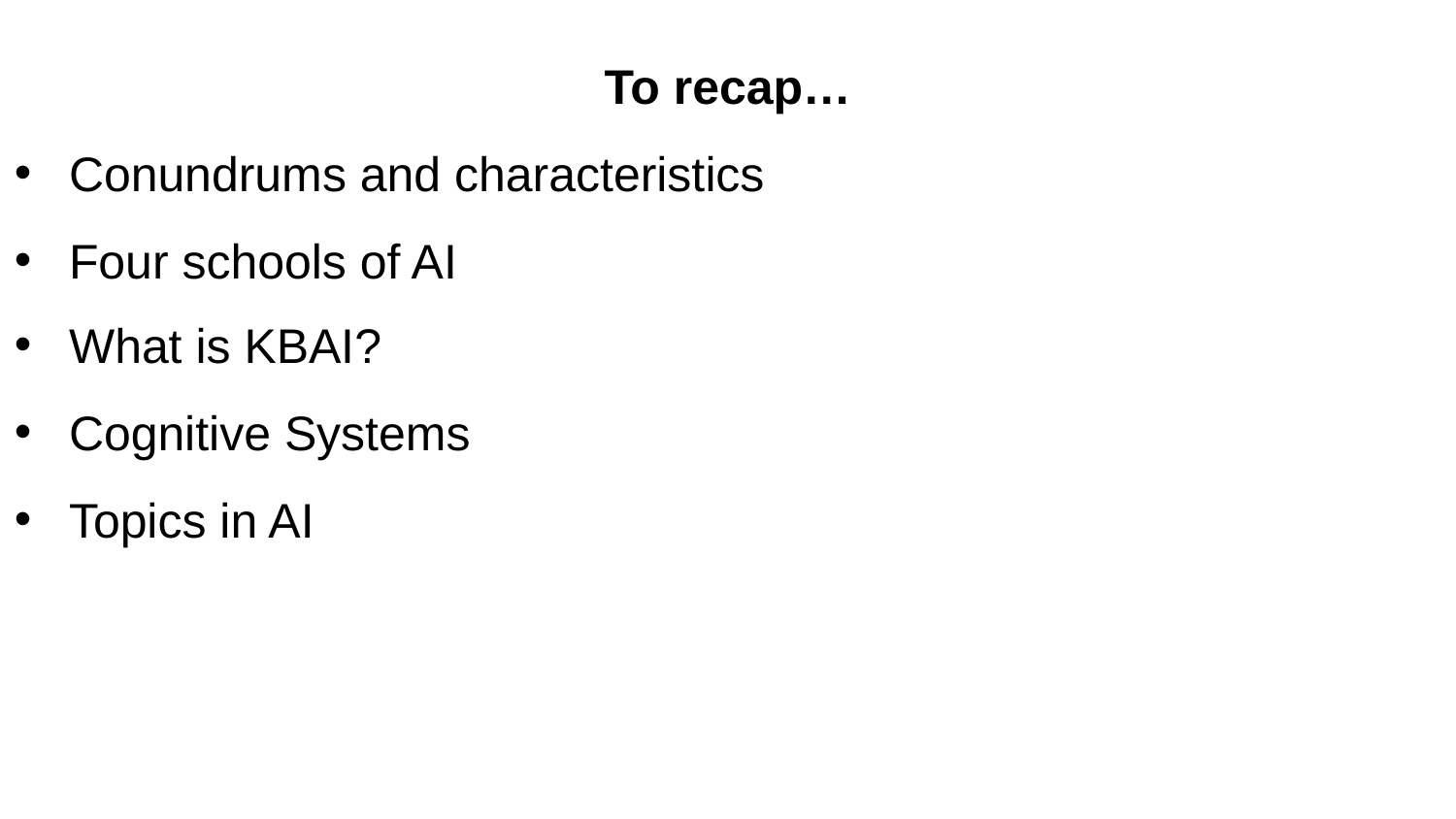

To recap…

Conundrums and characteristics

Four schools of AI
What is KBAI?
Cognitive Systems

Topics in AI